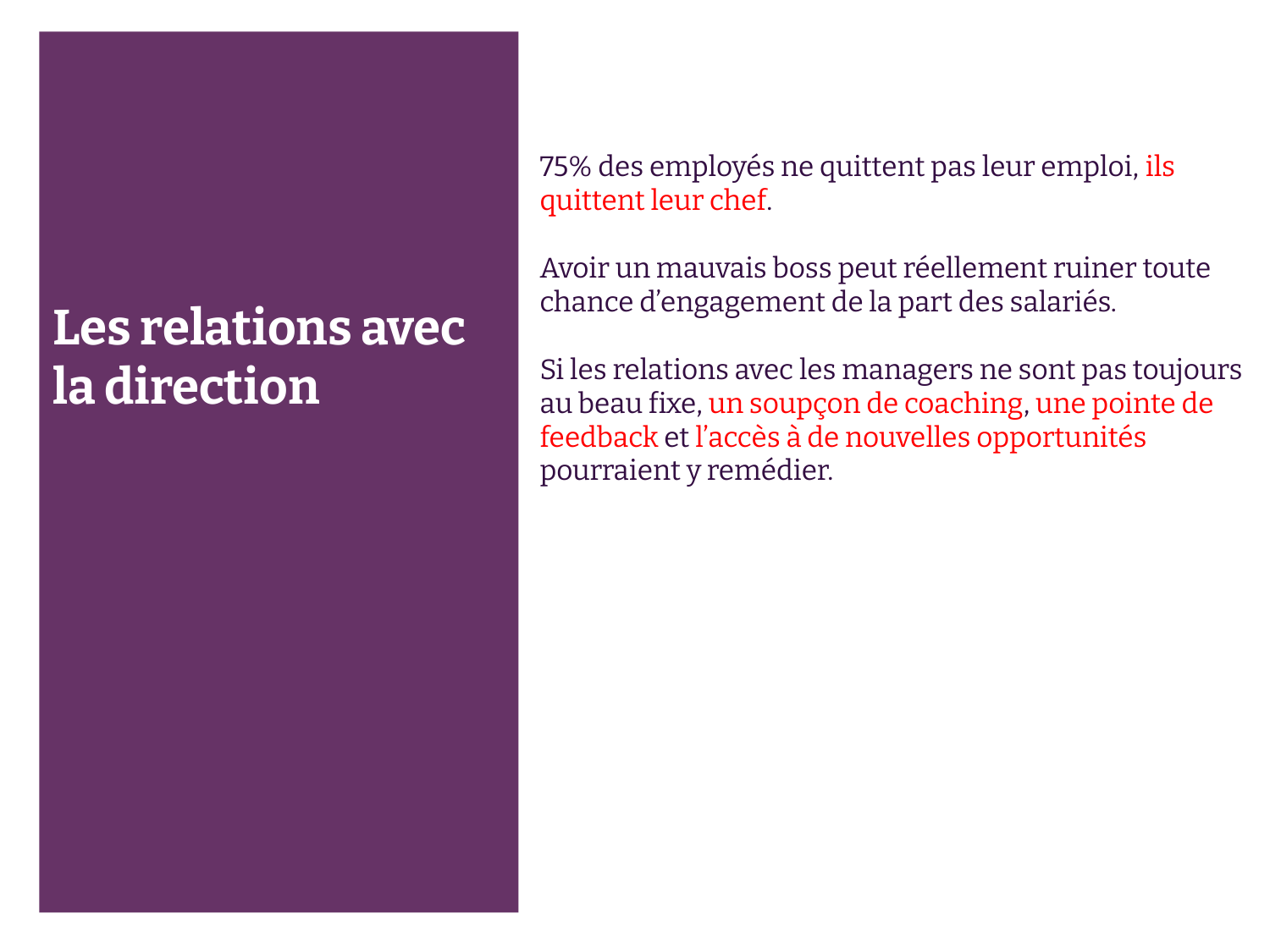

75% des employés ne quittent pas leur emploi, ils quittent leur chef.

Avoir un mauvais boss peut réellement ruiner toute
chance d’engagement de la part des salariés.

Si les relations avec les managers ne sont pas toujours au beau fixe, un soupçon de coaching, une pointe de feedback et l’accès à de nouvelles opportunités pourraient y remédier.

Les relations avec la direction